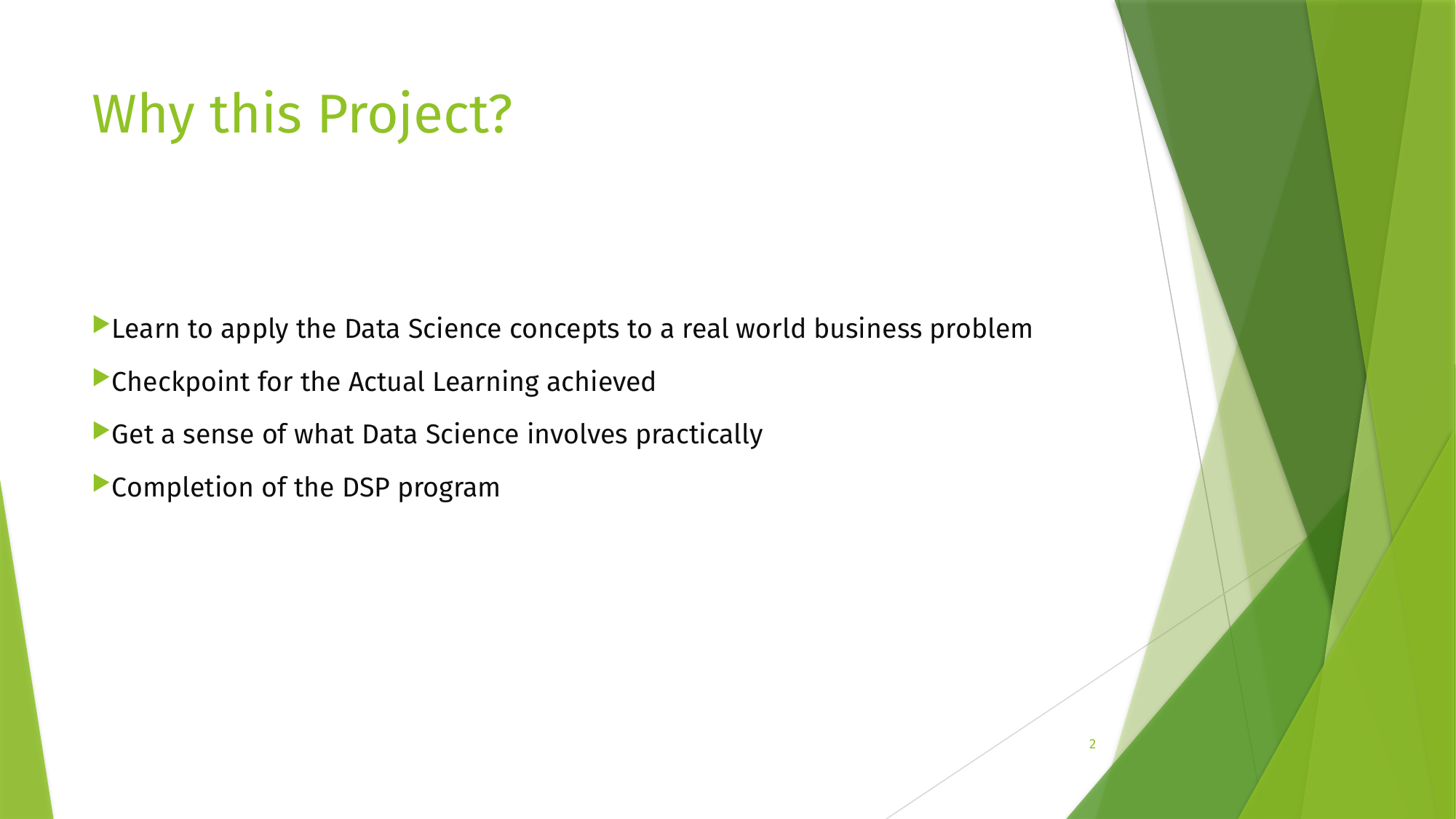

# Why this Project?

Learn to apply the Data Science concepts to a real world business problem
Checkpoint for the Actual Learning achieved
Get a sense of what Data Science involves practically
Completion of the DSP program
2